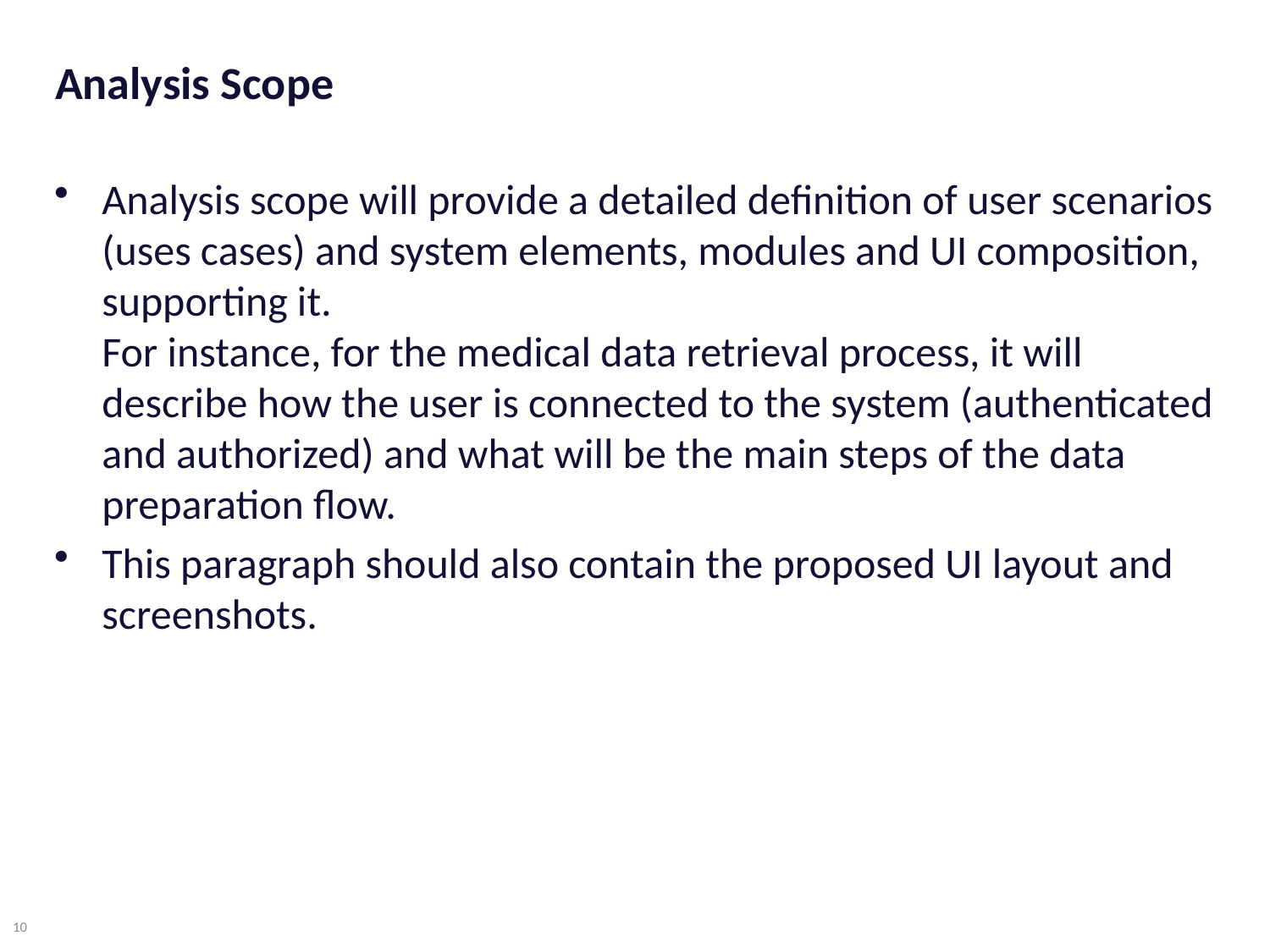

# Analysis Scope
Analysis scope will provide a detailed definition of user scenarios (uses cases) and system elements, modules and UI composition, supporting it.
For instance, for the medical data retrieval process, it will describe how the user is connected to the system (authenticated and authorized) and what will be the main steps of the data preparation flow.
This paragraph should also contain the proposed UI layout and screenshots.

10